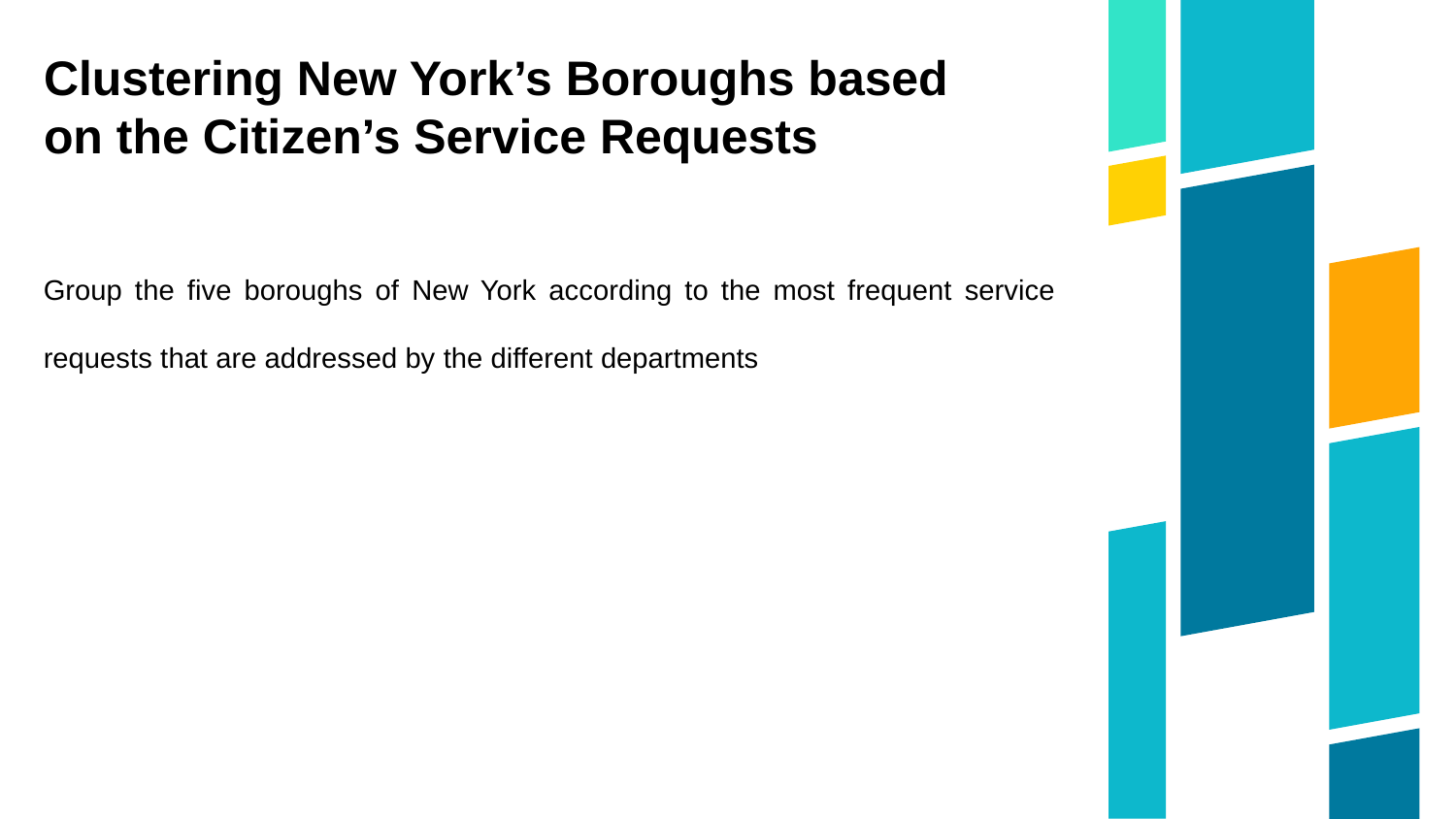

Clustering New York’s Boroughs based
on the Citizen’s Service Requests
Group the five boroughs of New York according to the most frequent service requests that are addressed by the different departments